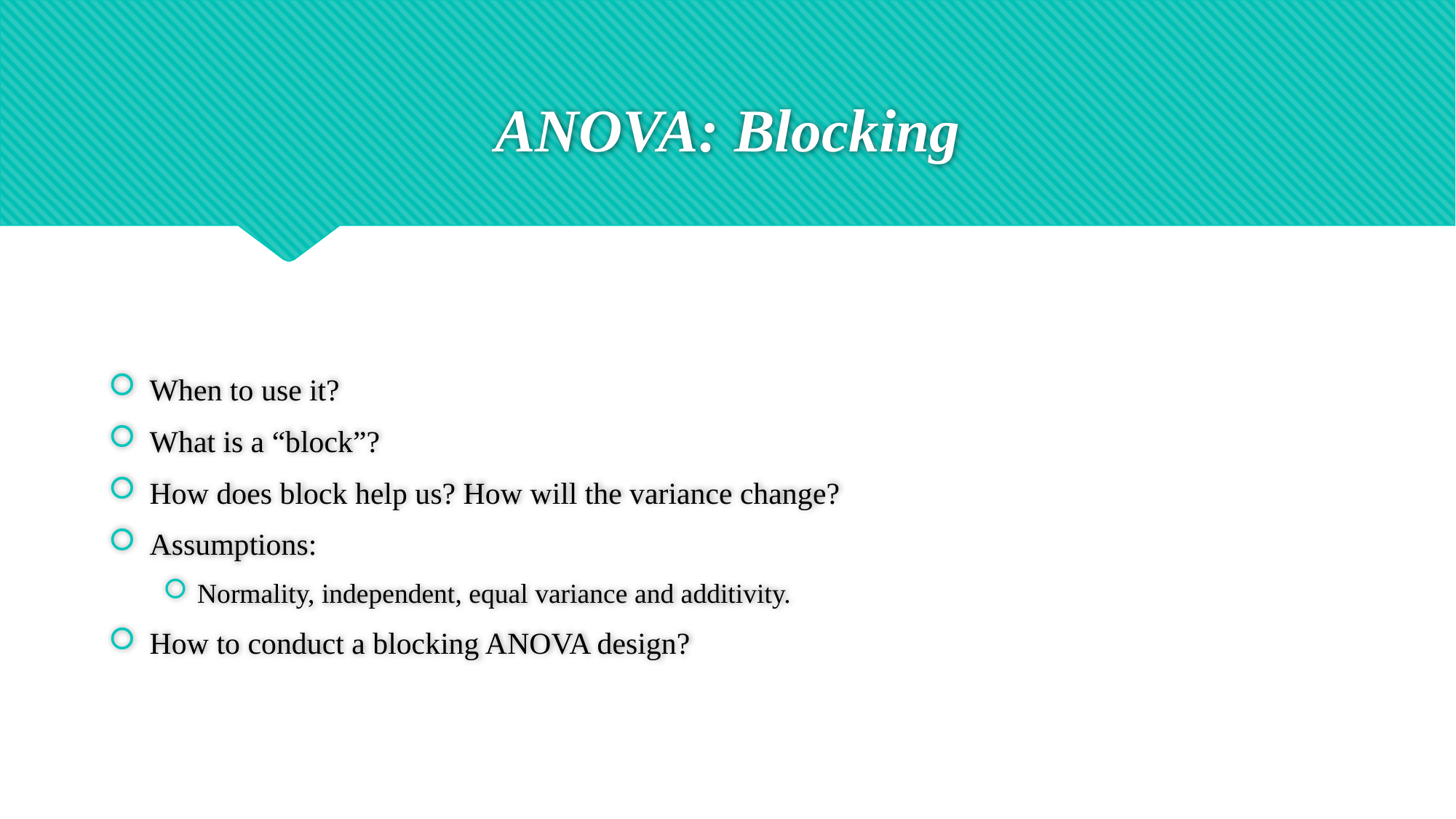

# ANOVA: Blocking
When to use it?
What is a “block”?
How does block help us? How will the variance change?
Assumptions:
Normality, independent, equal variance and additivity.
How to conduct a blocking ANOVA design?